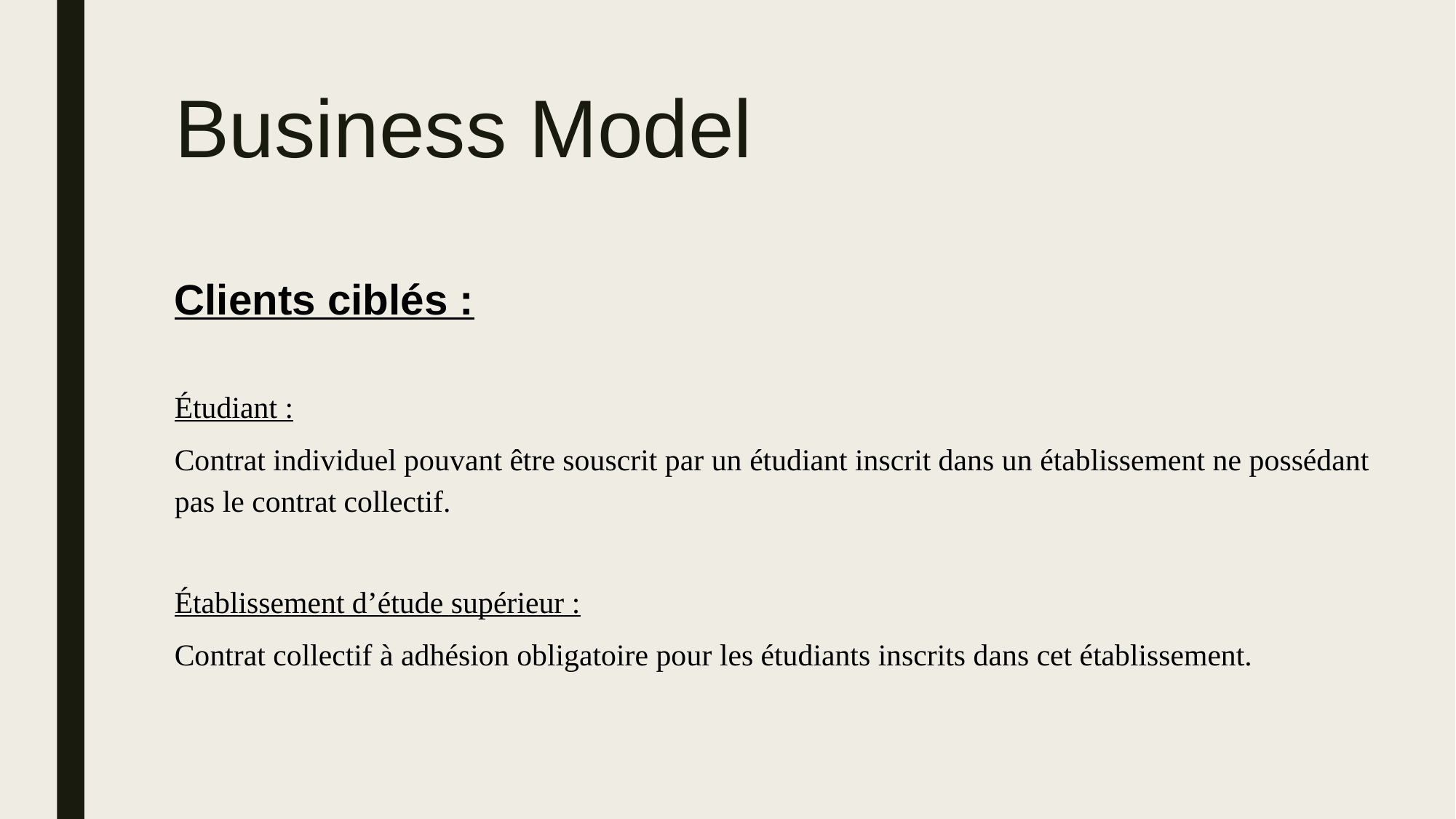

# Business Model
Clients ciblés :

Étudiant :
Contrat individuel pouvant être souscrit par un étudiant inscrit dans un établissement ne possédant pas le contrat collectif.

Établissement d’étude supérieur :
Contrat collectif à adhésion obligatoire pour les étudiants inscrits dans cet établissement.